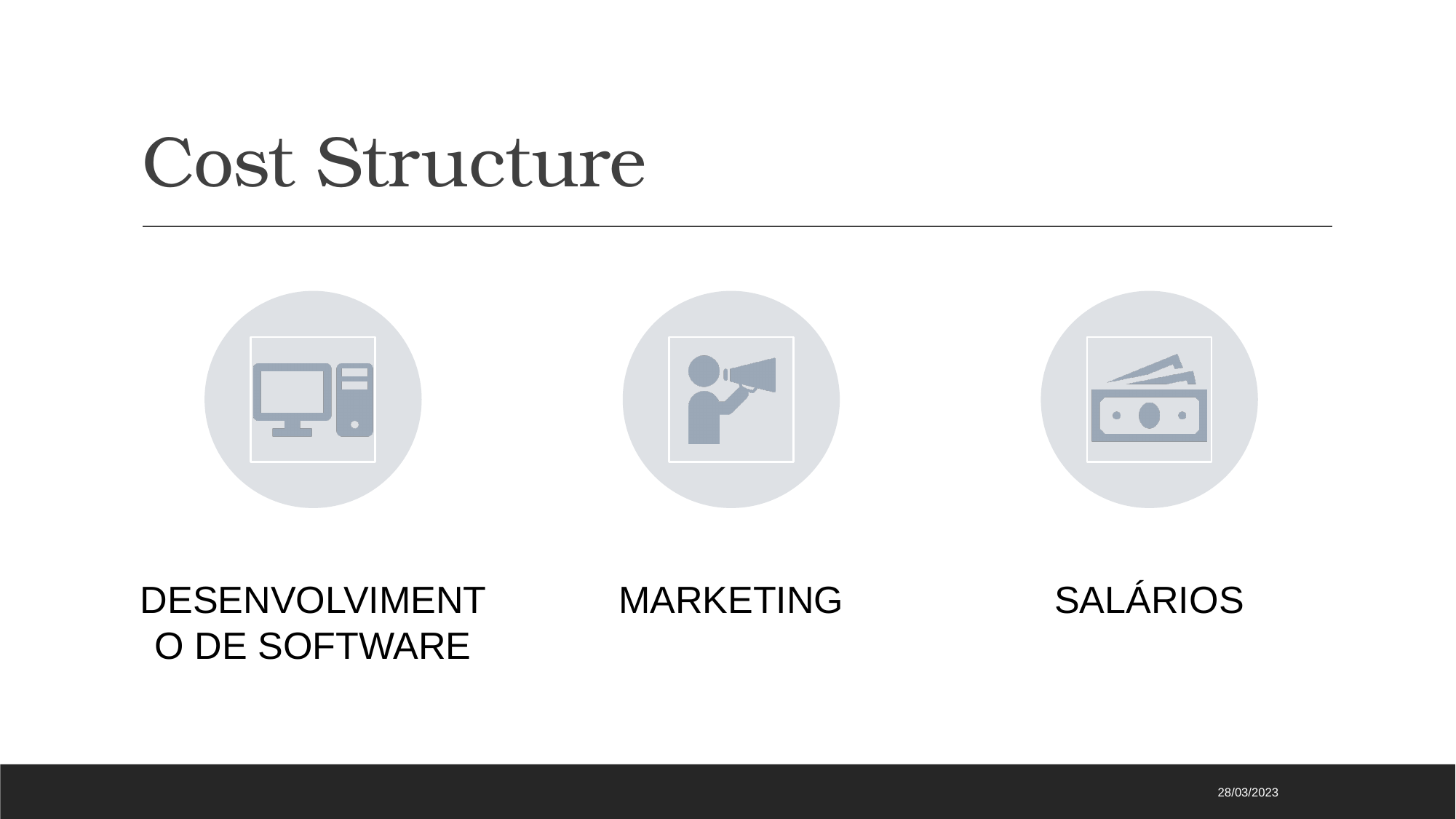

# Cost Structure
Desenvolvimento de software
Marketing
Salários
28/03/2023